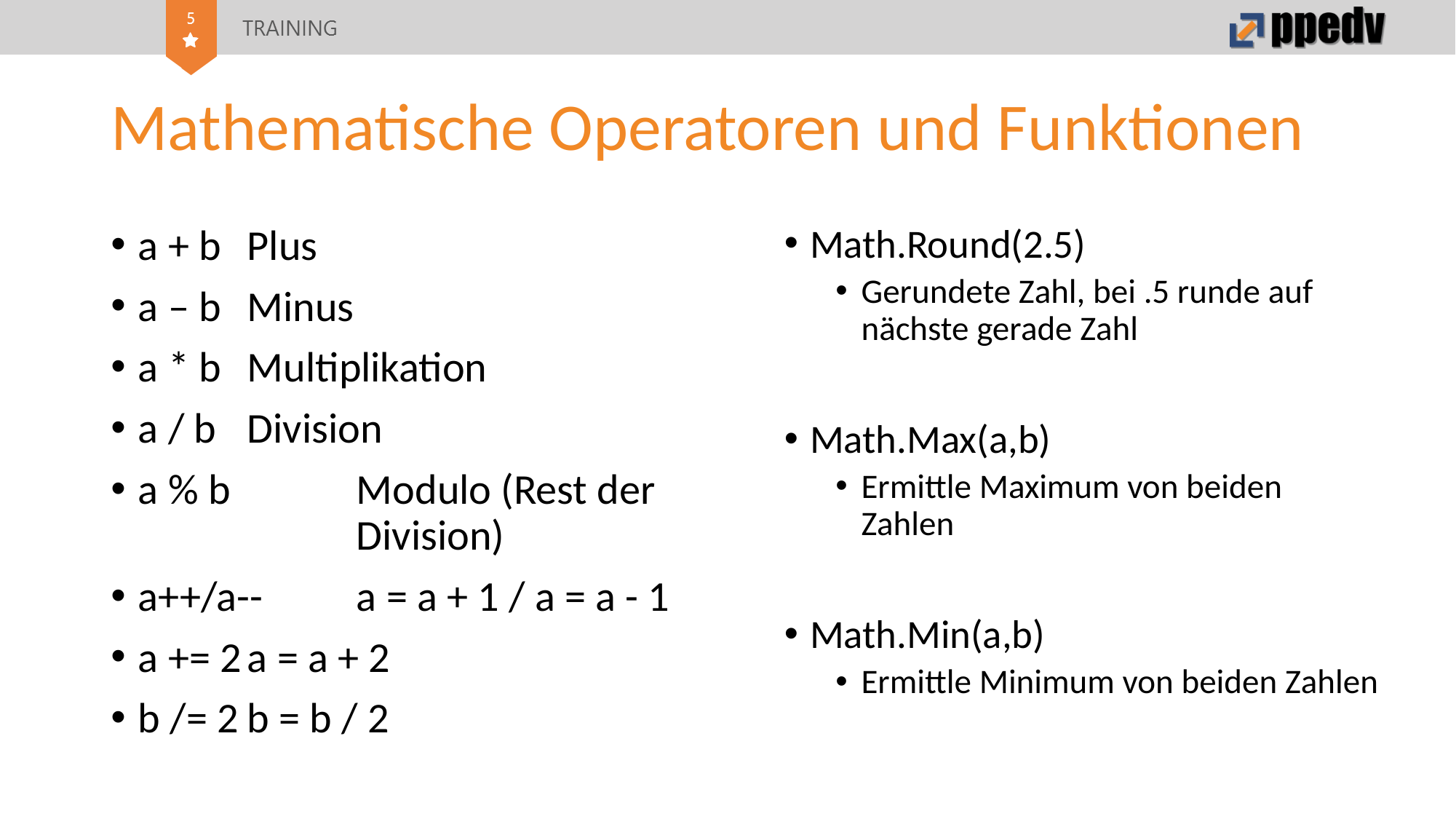

# Mathematische Operatoren und Funktionen
a + b	Plus​
a – b	Minus​
a * b	Multiplikation​
a / b 	Division​
a % b  	Modulo (Rest der        		Division)​
a++/a--	a = a + 1 / a = a - 1​
a += 2	a = a + 2​
b /= 2	b = b / 2​​
Math.Round(2.5)
Gerundete Zahl, bei .5 runde auf nächste gerade Zahl​

Math.Max(a,b)
Ermittle Maximum von beiden Zahlen​

Math.Min(a,b)
Ermittle Minimum von beiden Zahlen